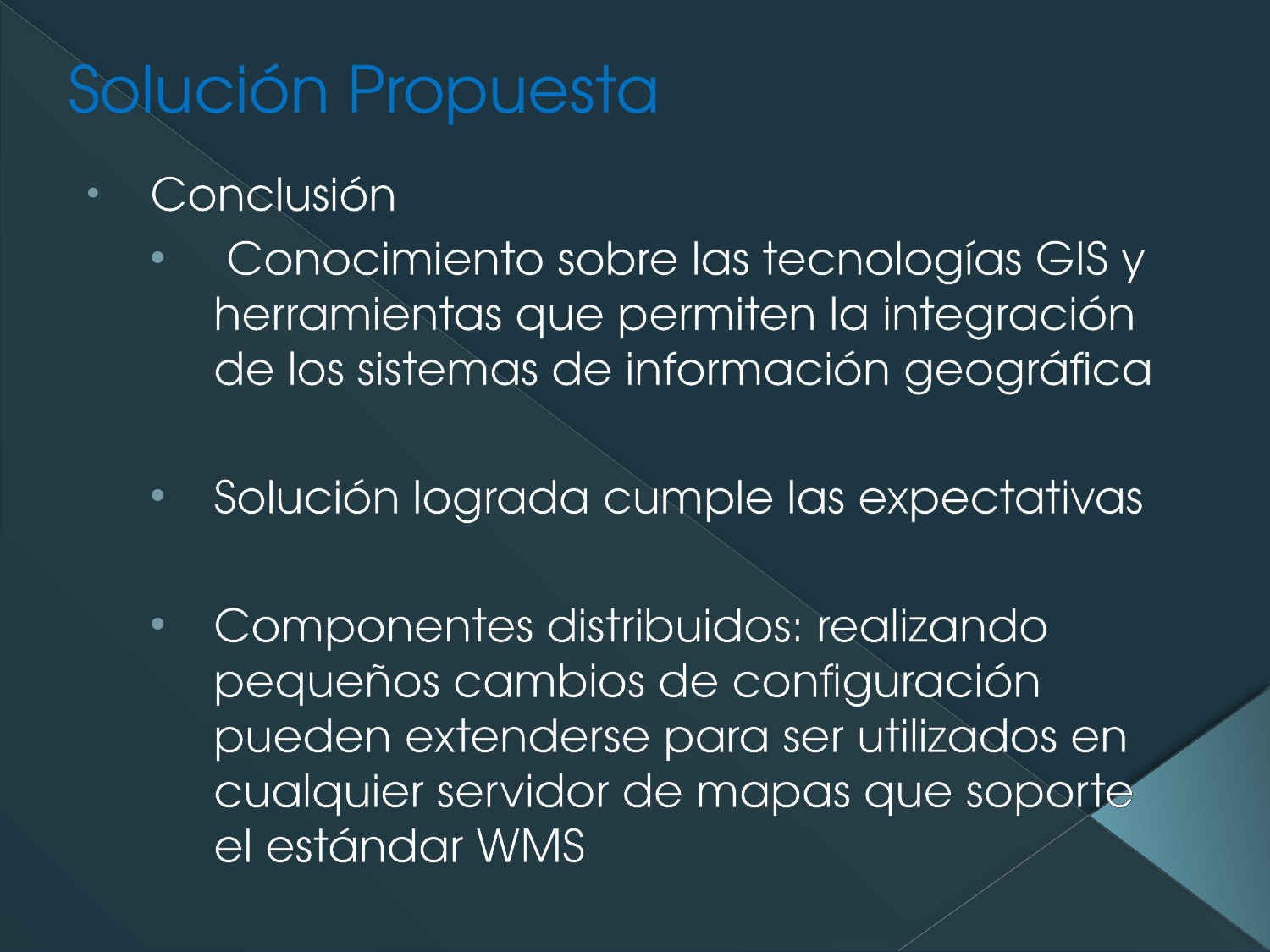

# Solución Propuesta
Conclusión
 Conocimiento sobre las tecnologías GIS y herramientas que permiten la integración de los sistemas de información geográfica

Solución lograda cumple las expectativas

Componentes distribuidos: realizando pequeños cambios de configuración pueden extenderse para ser utilizados en cualquier servidor de mapas que soporte el estándar WMS